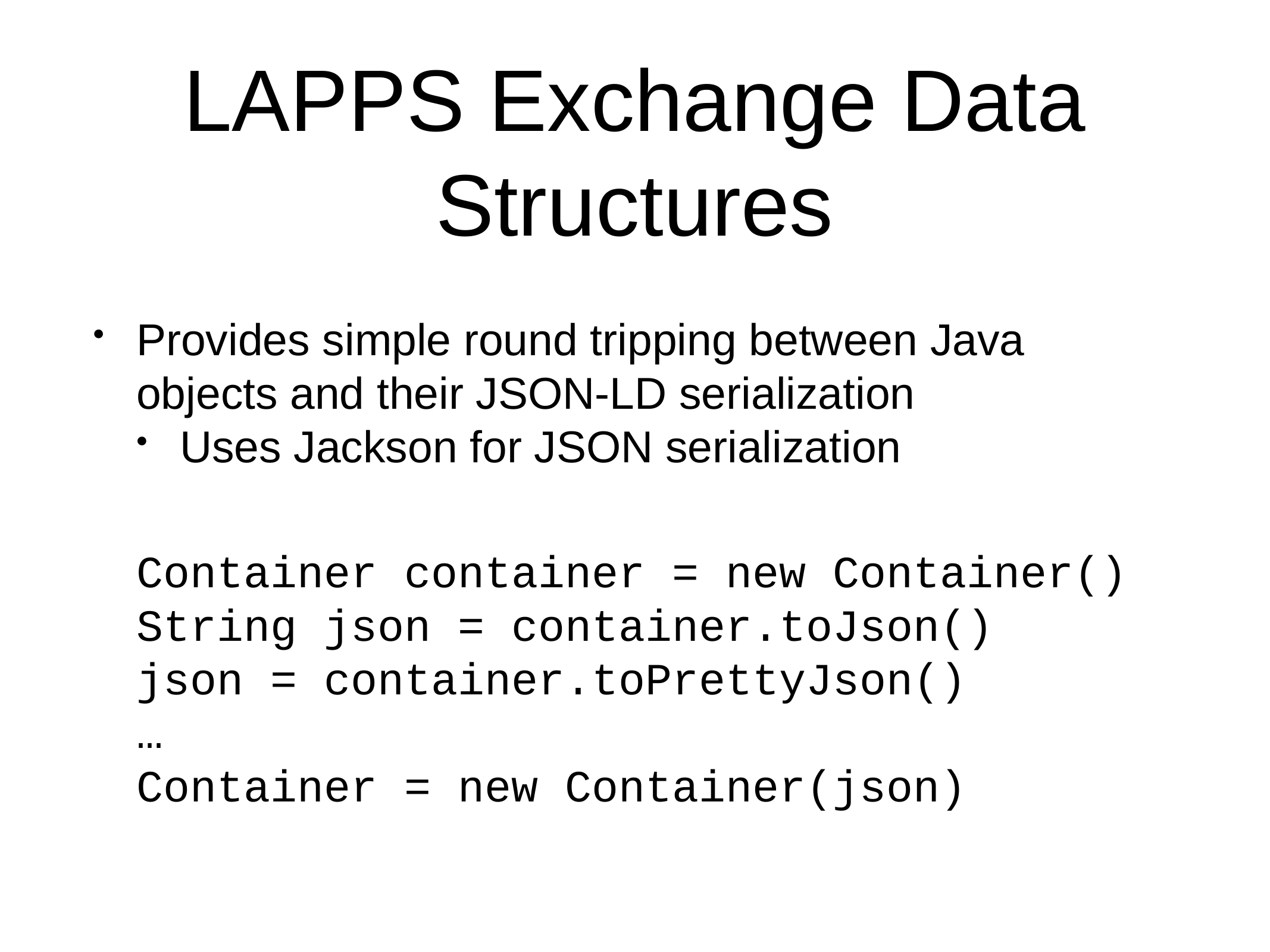

# LAPPS Exchange Data Structures
Provides simple round tripping between Java objects and their JSON-LD serialization
Uses Jackson for JSON serialization

Container container = new Container()
String json = container.toJson()
json = container.toPrettyJson()
…
Container = new Container(json)